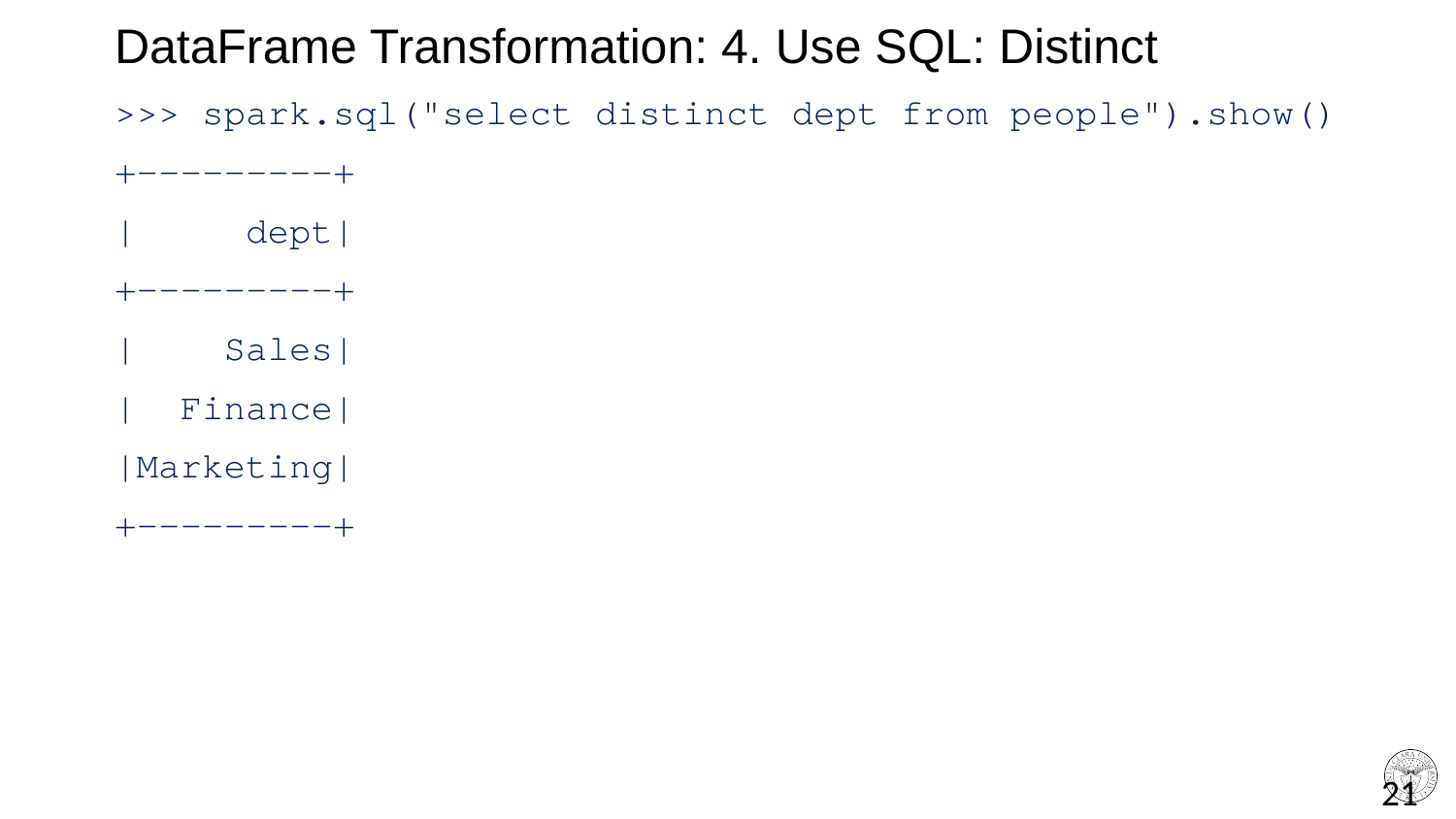

# DataFrame Transformation: 4. Use SQL: Distinct
>>> spark.sql("select distinct dept from people").show()
+---------+
|     dept|
+---------+
|    Sales|
|  Finance|
|Marketing|
+---------+
21